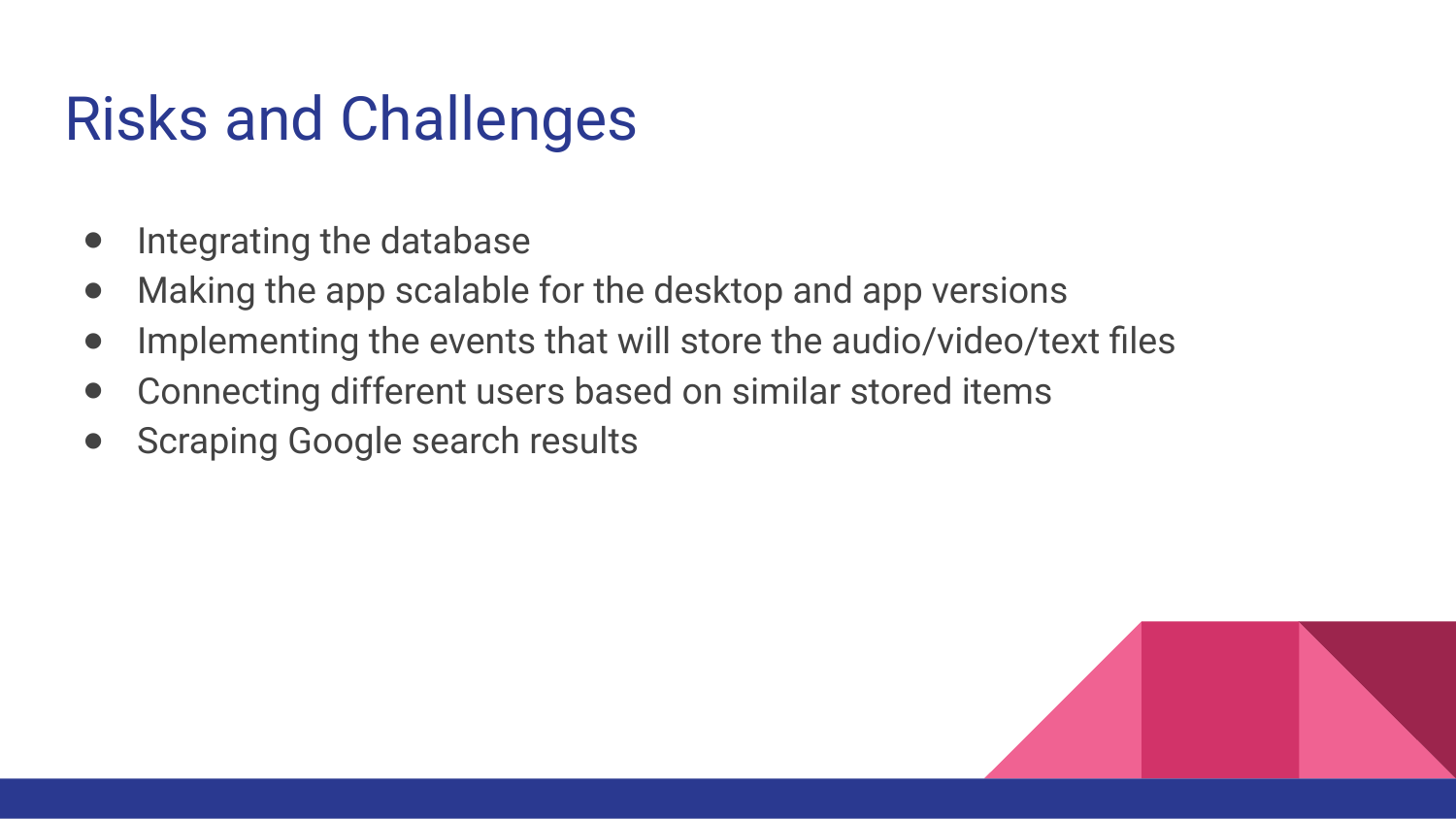

# Risks and Challenges
Integrating the database
Making the app scalable for the desktop and app versions
Implementing the events that will store the audio/video/text files
Connecting different users based on similar stored items
Scraping Google search results